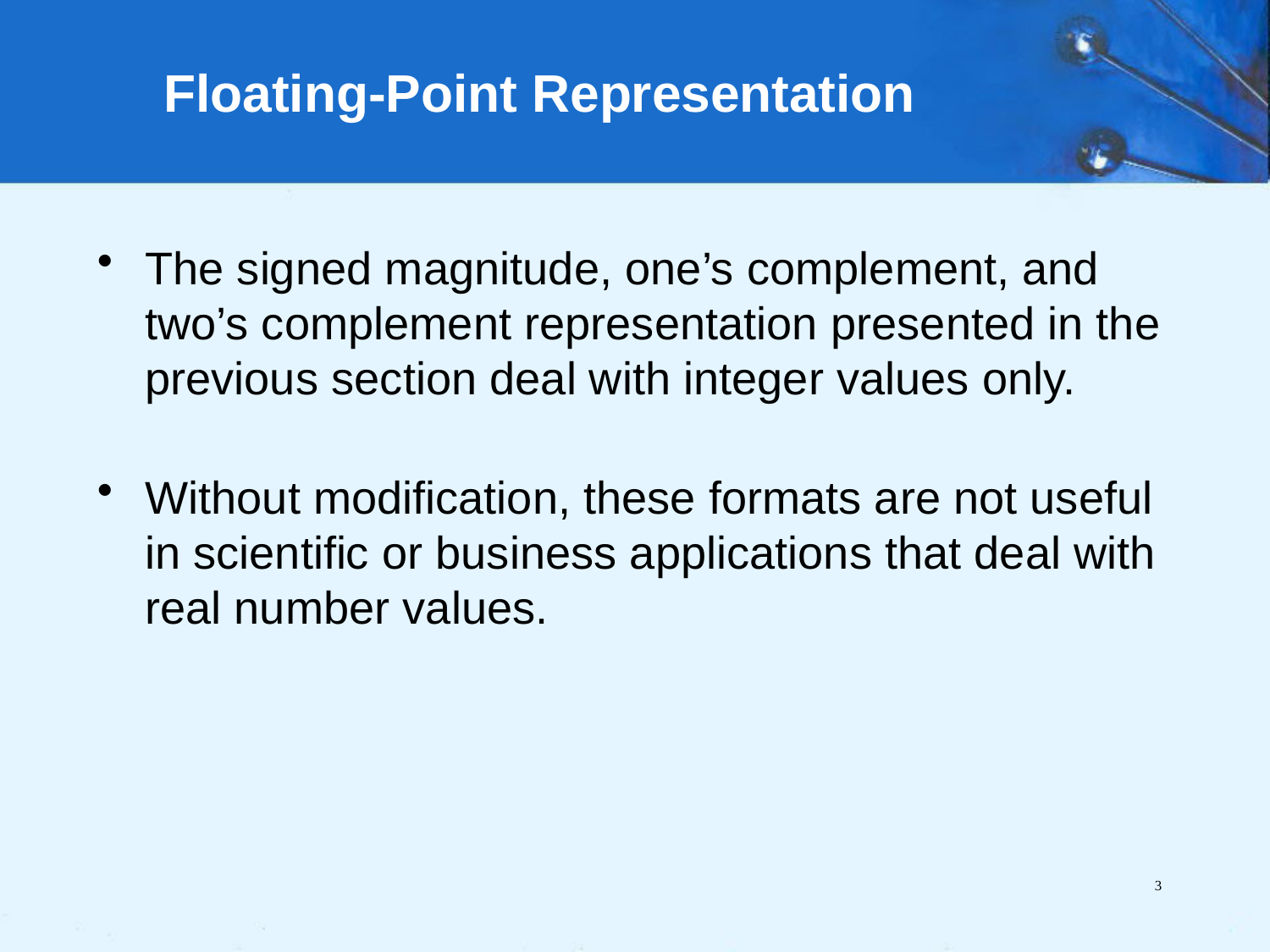

# Floating-Point Representation
The signed magnitude, one’s complement, and two’s complement representation presented in the previous section deal with integer values only.
Without modification, these formats are not useful in scientific or business applications that deal with real number values.
3